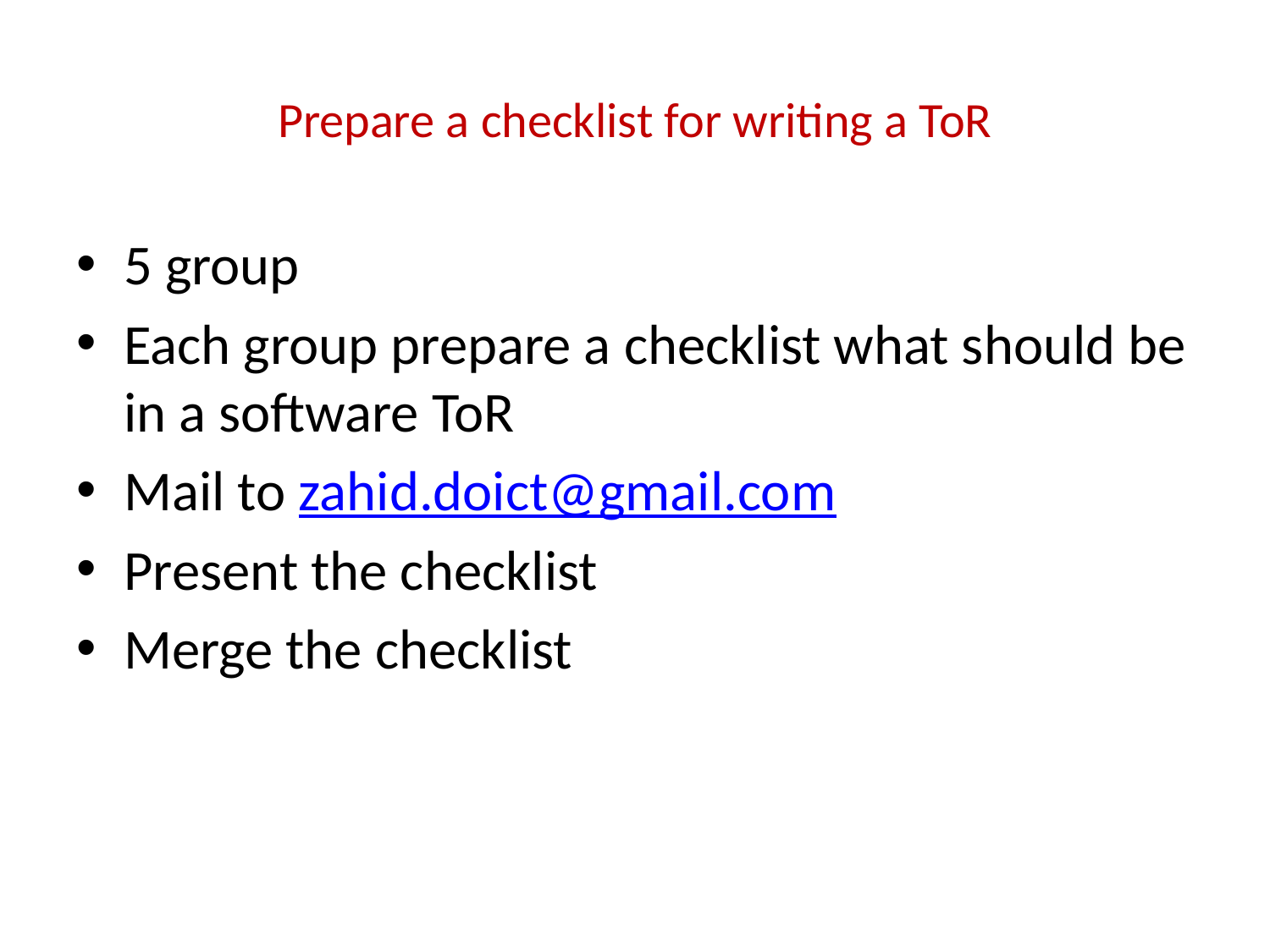

# Prepare a checklist for writing a ToR
5 group
Each group prepare a checklist what should be in a software ToR
Mail to zahid.doict@gmail.com
Present the checklist
Merge the checklist